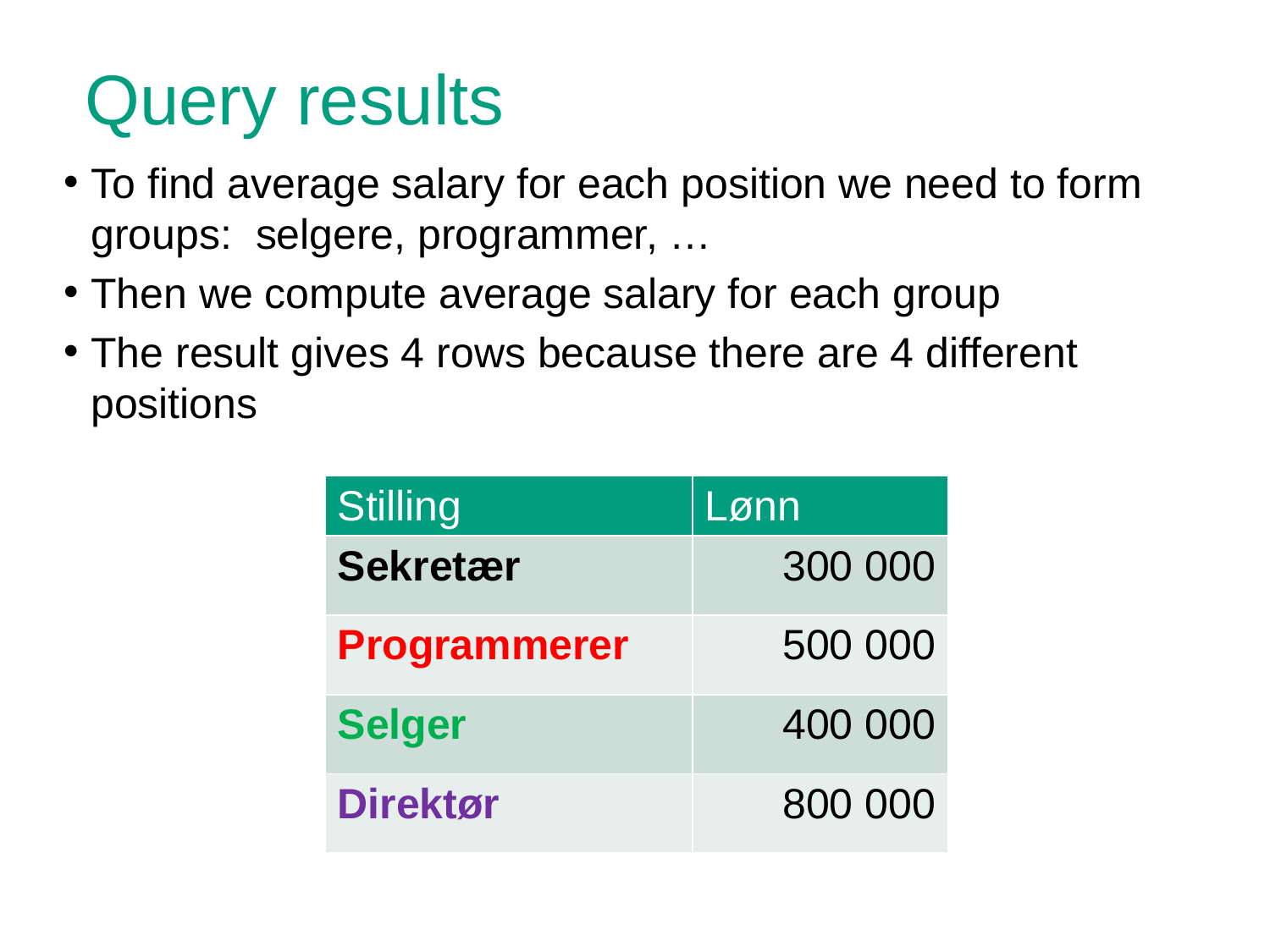

# Query results
To find average salary for each position we need to form groups:  selgere, programmer, …
Then we compute average salary for each group
The result gives 4 rows because there are 4 different positions
| Stilling | Lønn |
| --- | --- |
| Sekretær | 300 000 |
| Programmerer | 500 000 |
| Selger | 400 000 |
| Direktør | 800 000 |